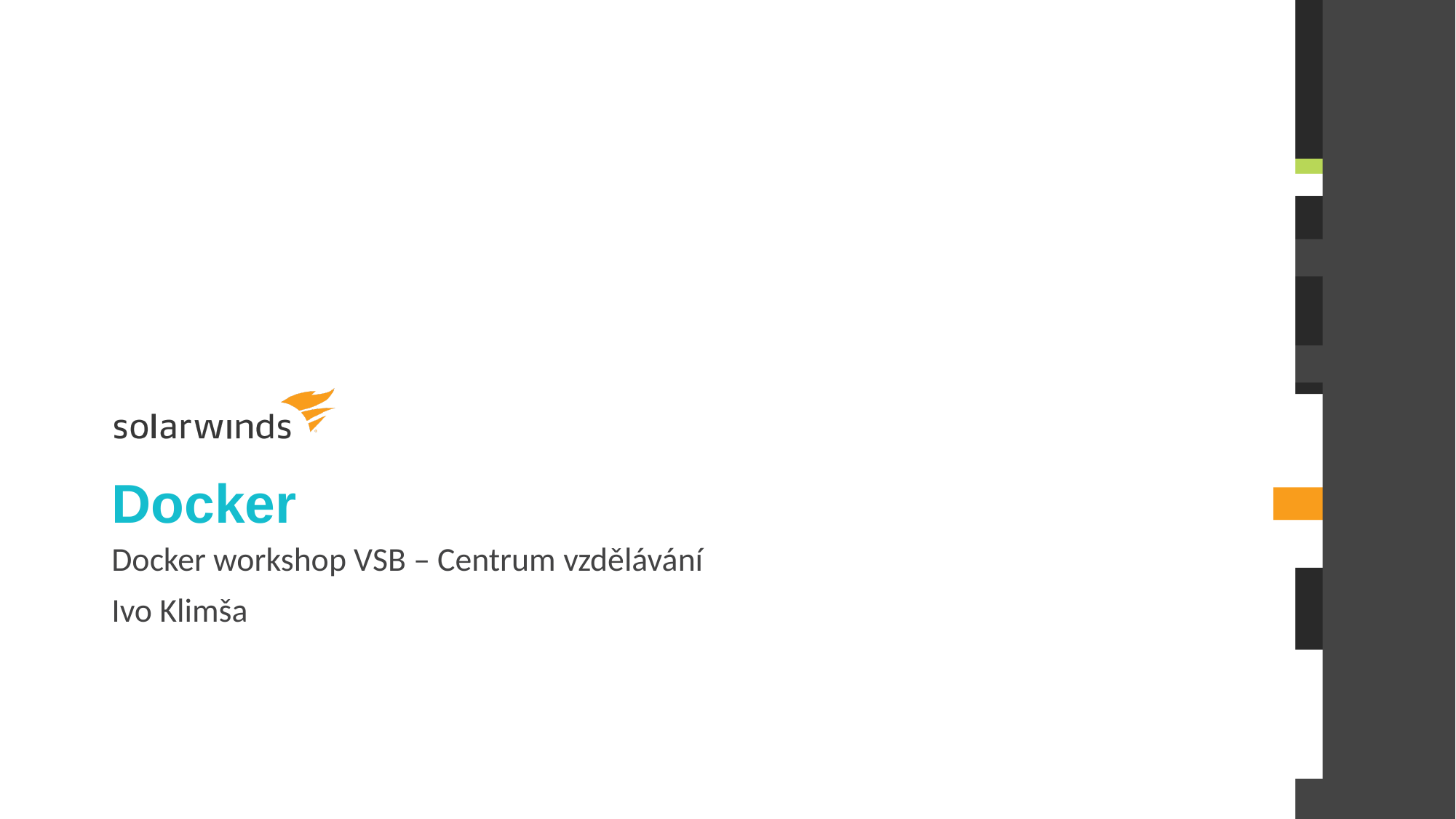

# Docker
Docker workshop VSB – Centrum vzdělávání
Ivo Klimša